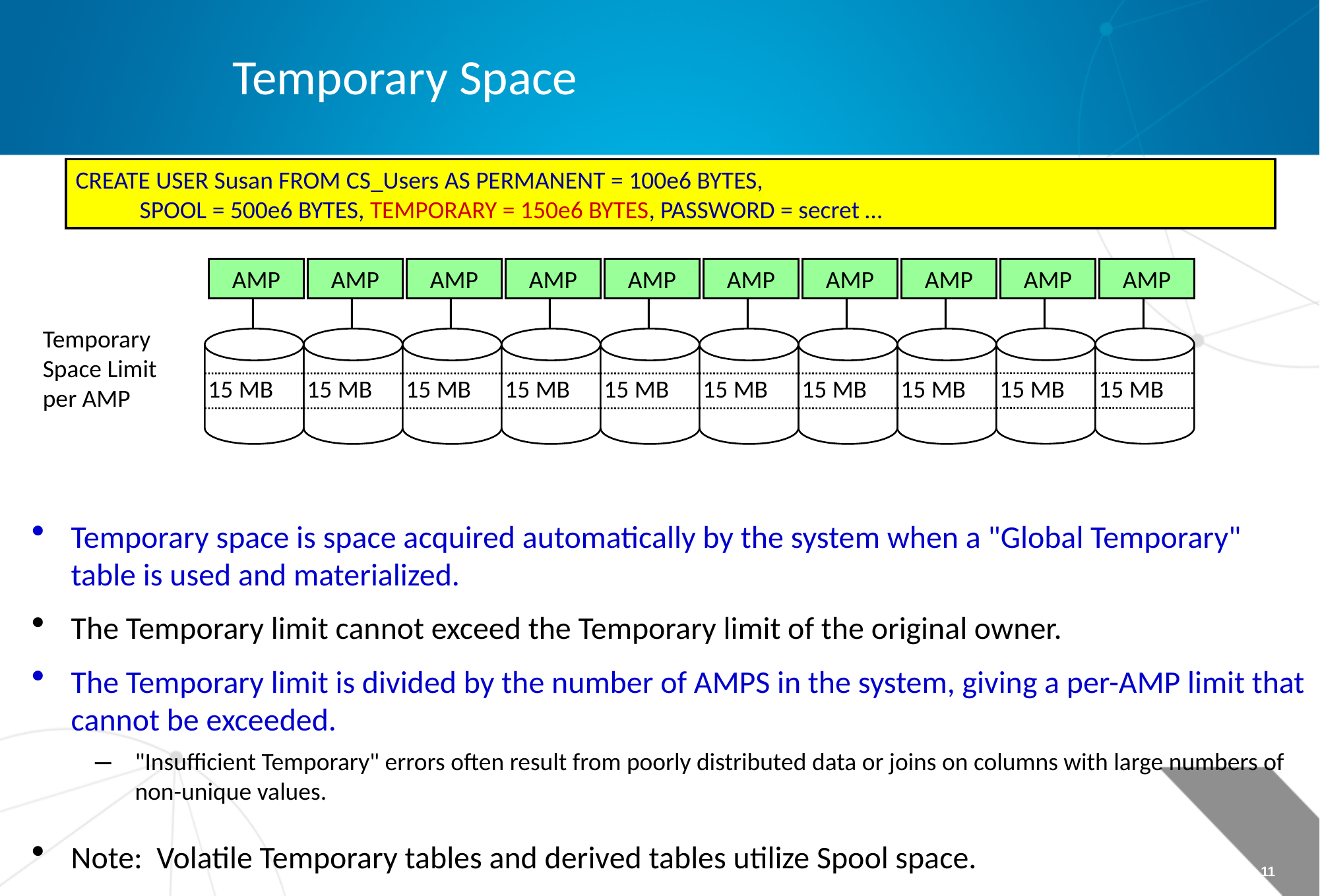

Temporary Space
CREATE USER Susan FROM CS_Users AS PERMANENT = 100e6 BYTES,
	SPOOL = 500e6 BYTES, TEMPORARY = 150e6 BYTES, PASSWORD = secret …
AMP
AMP
AMP
AMP
AMP
AMP
AMP
AMP
AMP
AMP

15 MB

15 MB

15 MB

15 MB

15 MB

15 MB

15 MB

15 MB

15 MB

15 MB

Temporary Space Limit per AMP
Temporary space is space acquired automatically by the system when a "Global Temporary" table is used and materialized.
The Temporary limit cannot exceed the Temporary limit of the original owner.
The Temporary limit is divided by the number of AMPS in the system, giving a per-AMP limit that cannot be exceeded.
"Insufficient Temporary" errors often result from poorly distributed data or joins on columns with large numbers of non-unique values.
Note:  Volatile Temporary tables and derived tables utilize Spool space.
Page 11